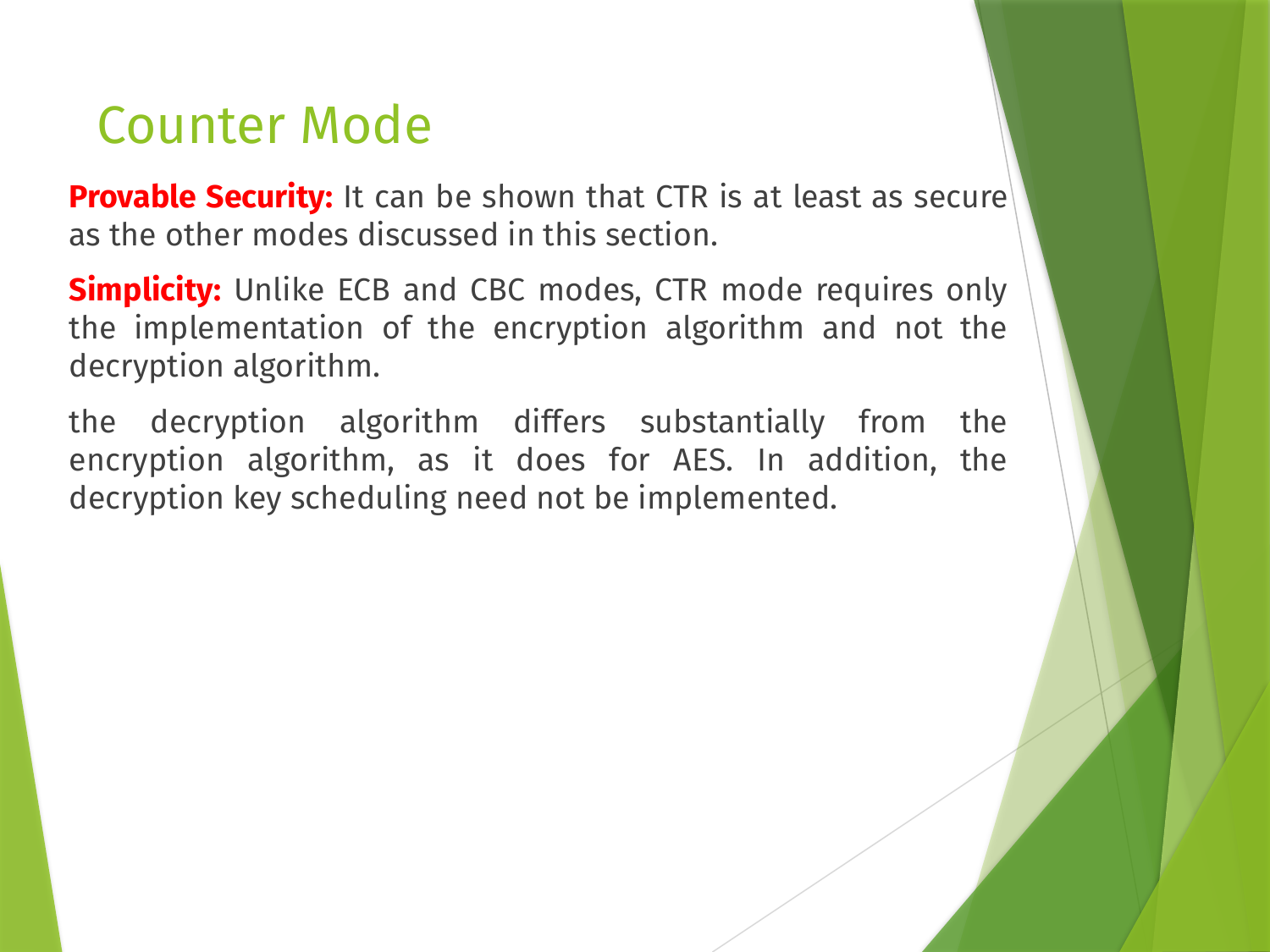

# Counter Mode
Provable Security: It can be shown that CTR is at least as secure as the other modes discussed in this section.
Simplicity: Unlike ECB and CBC modes, CTR mode requires only the implementation of the encryption algorithm and not the decryption algorithm.
the decryption algorithm differs substantially from the encryption algorithm, as it does for AES. In addition, the decryption key scheduling need not be implemented.